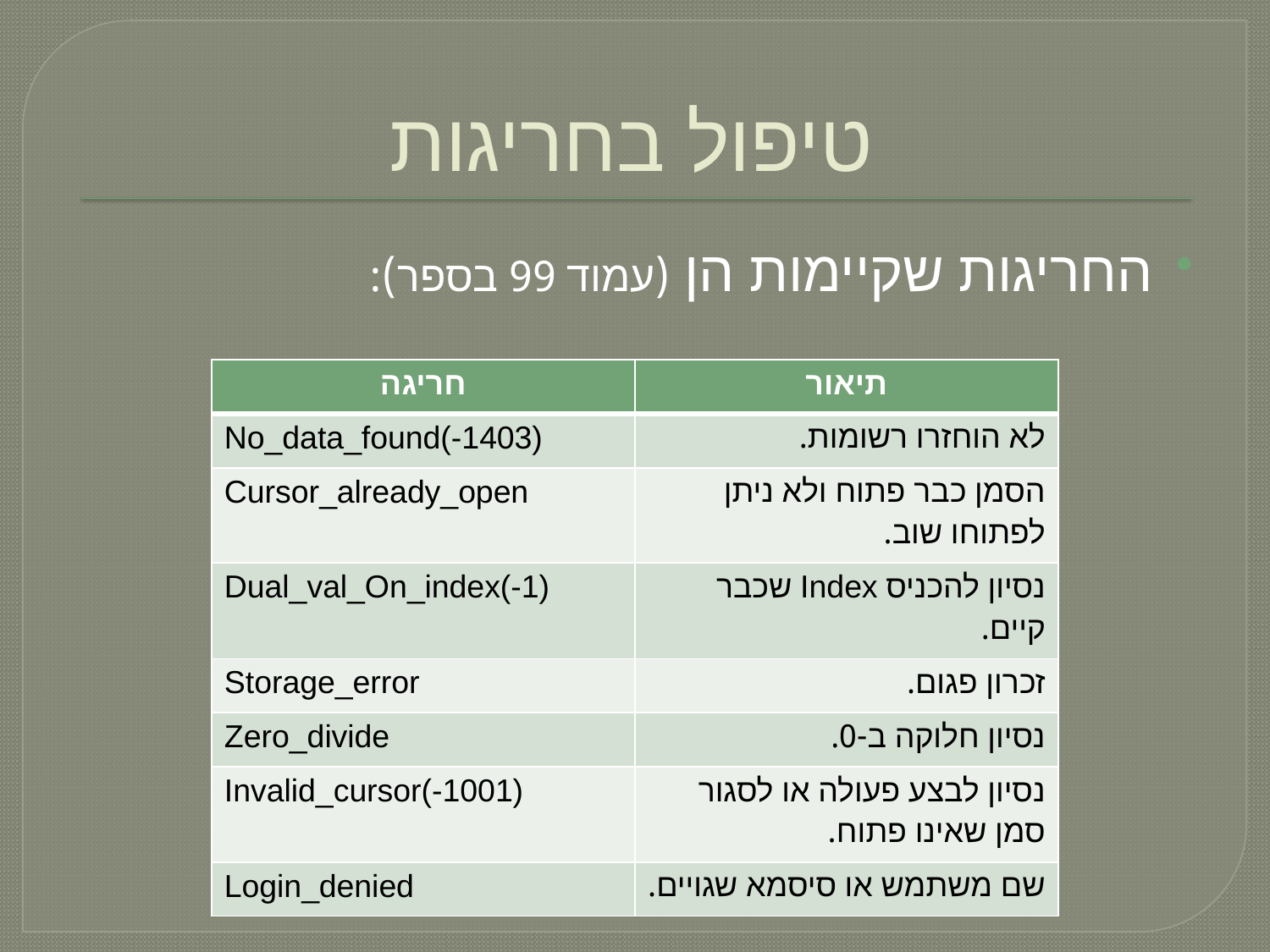

# טיפול בחריגות
החריגות שקיימות הן (עמוד 99 בספר):

| חריגה | תיאור |
| --- | --- |
| No\_data\_found(-1403) | לא הוחזרו רשומות. |
| Cursor\_already\_open | הסמן כבר פתוח ולא ניתן לפתוחו שוב. |
| Dual\_val\_On\_index(-1) | נסיון להכניס Index שכבר קיים. |
| Storage\_error | זכרון פגום. |
| Zero\_divide | נסיון חלוקה ב-0. |
| Invalid\_cursor(-1001) | נסיון לבצע פעולה או לסגור סמן שאינו פתוח. |
| Login\_denied | שם משתמש או סיסמא שגויים. |